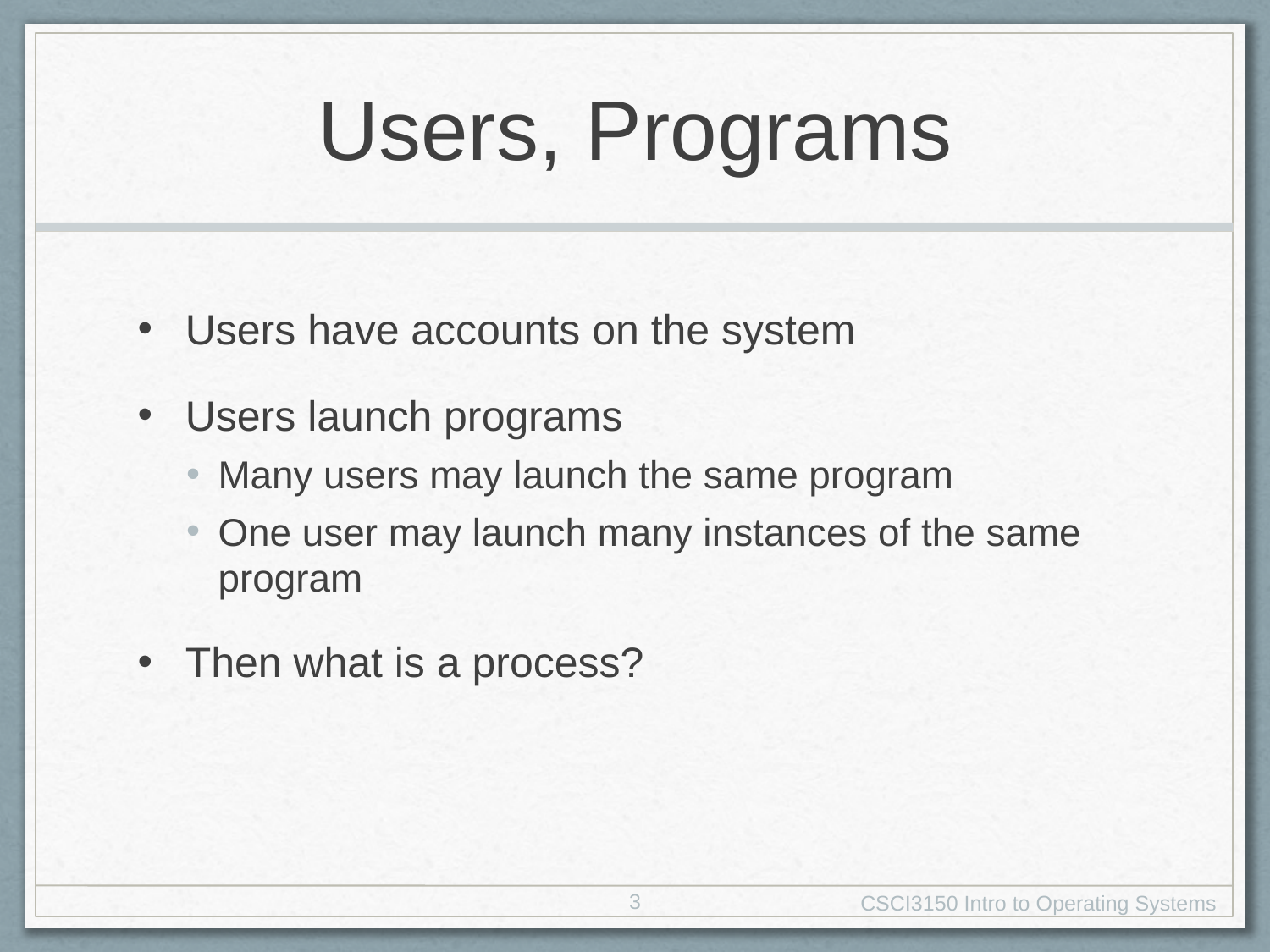

# Users, Programs
Users have accounts on the system
Users launch programs
Many users may launch the same program
One user may launch many instances of the same program
Then what is a process?
3
CSCI3150 Intro to Operating Systems